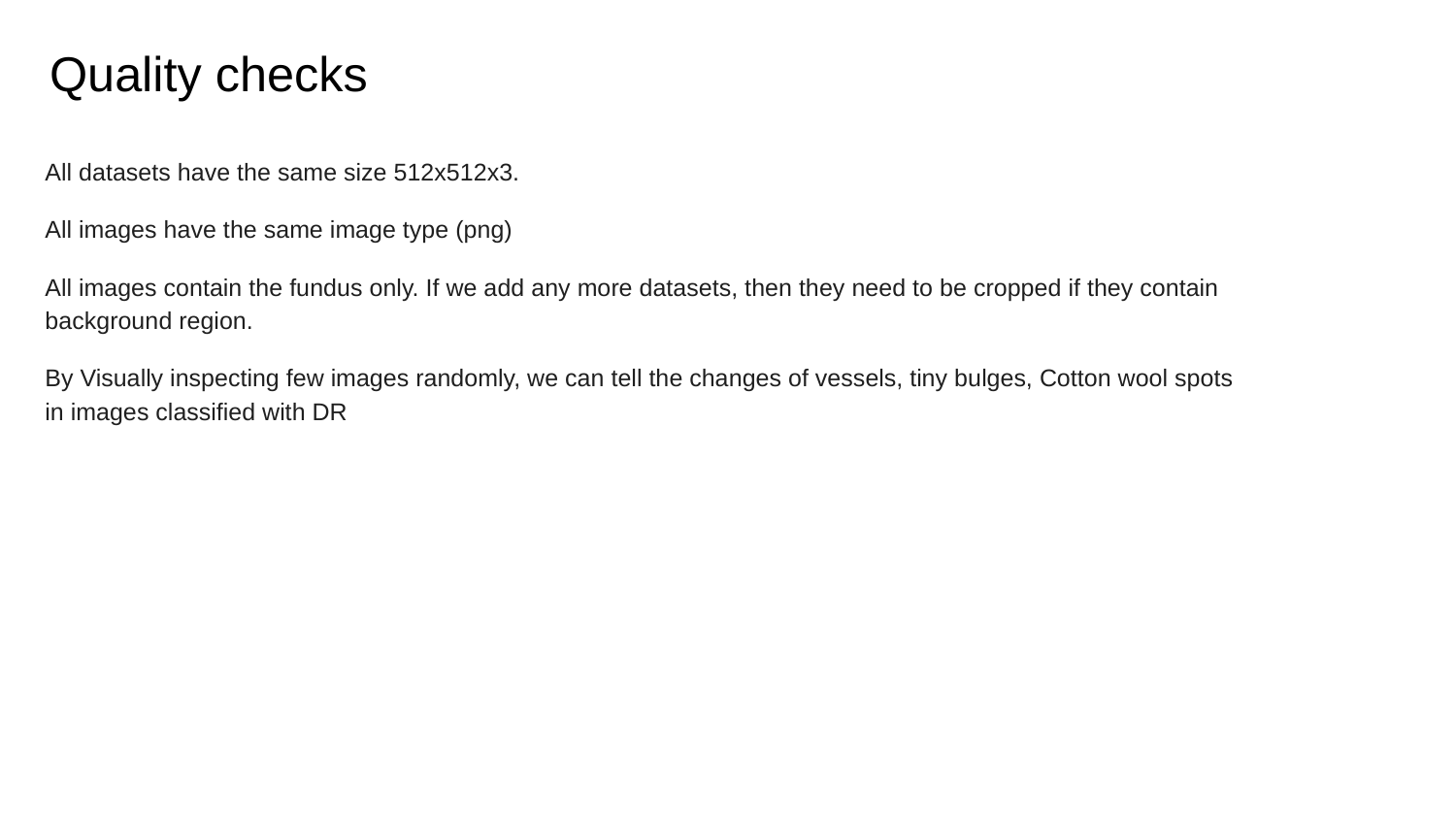

# Quality checks
All datasets have the same size 512x512x3.
All images have the same image type (png)
All images contain the fundus only. If we add any more datasets, then they need to be cropped if they contain background region.
By Visually inspecting few images randomly, we can tell the changes of vessels, tiny bulges, Cotton wool spots in images classified with DR